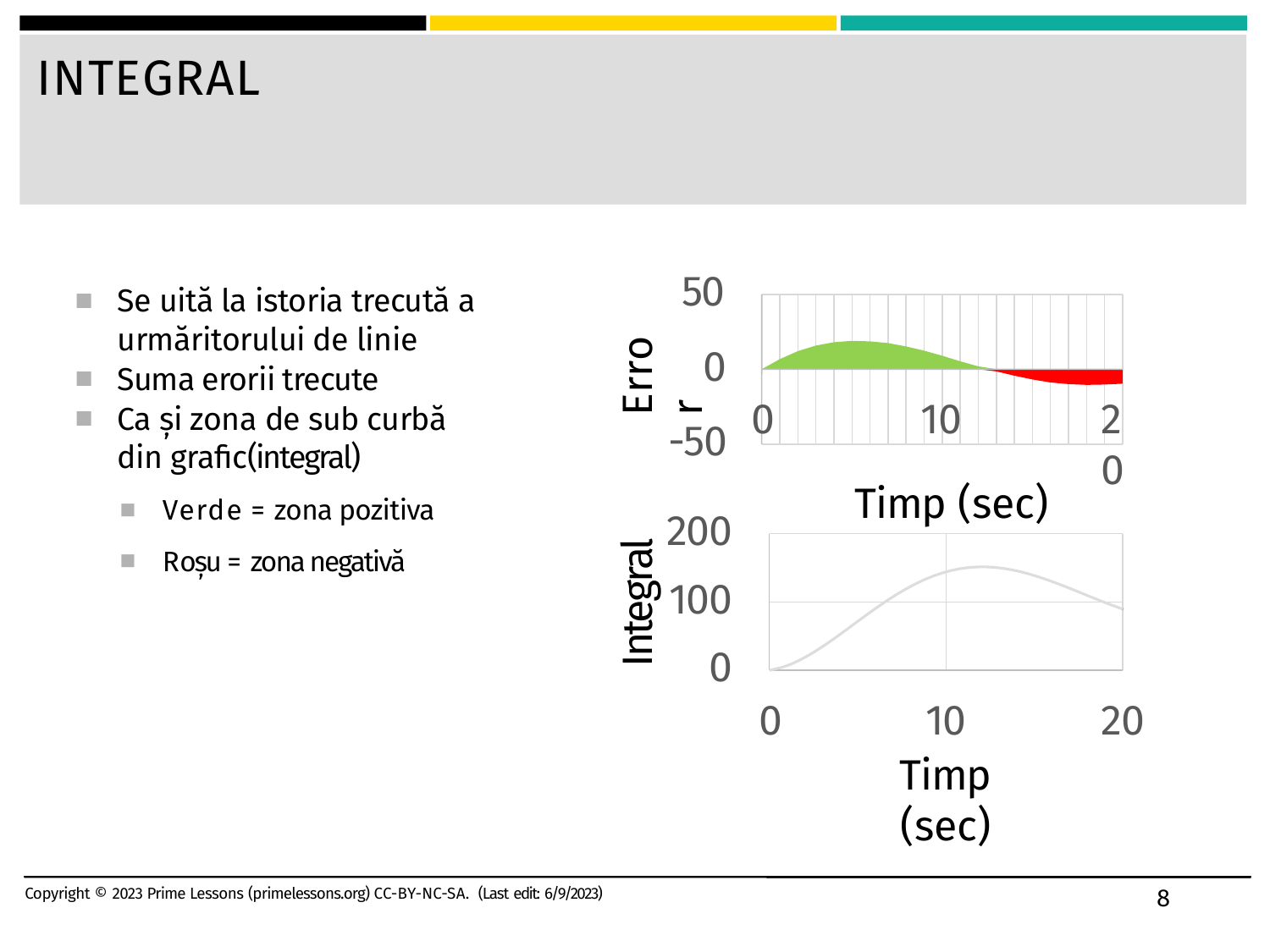

# INTEGRAL
50
0
-50
200
100
0
Se uită la istoria trecută a urmăritorului de linie
Suma erorii trecute
Ca și zona de sub curbă din grafic(integral)
Verde = zona pozitiva
Roșu = zona negativă

Error
0
10
20
Timp (sec)

Integral
10
Timp (sec)
0
20
8
Copyright © 2023 Prime Lessons (primelessons.org) CC-BY-NC-SA. (Last edit: 6/9/2023)